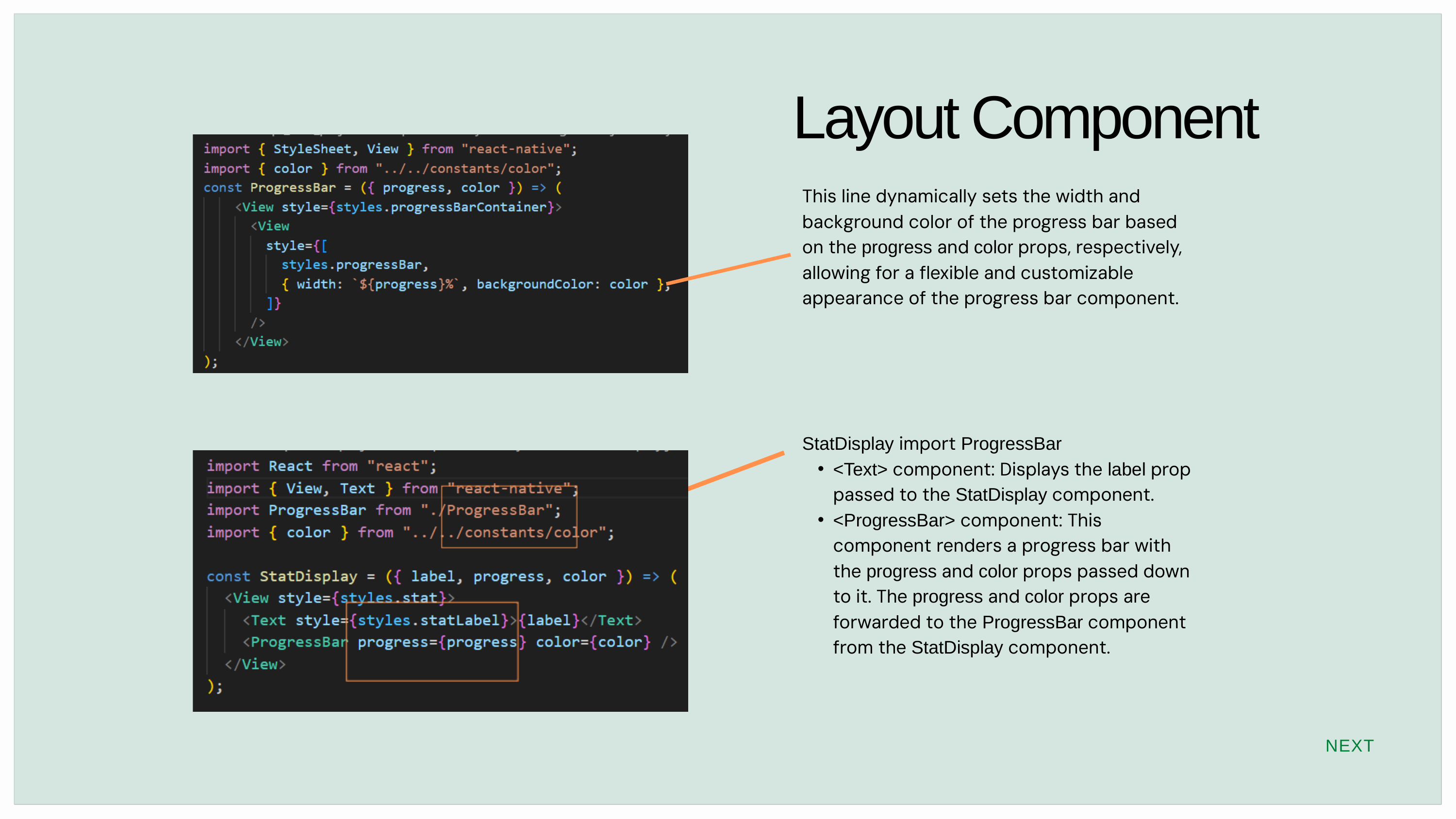

Layout Component

This line dynamically sets the width and background color of the progress bar based on the progress and color props, respectively, allowing for a flexible and customizable appearance of the progress bar component.

StatDisplay import ProgressBar
<Text> component: Displays the label prop passed to the StatDisplay component.
<ProgressBar> component: This component renders a progress bar with the progress and color props passed down to it. The progress and color props are forwarded to the ProgressBar component from the StatDisplay component.

NEXT